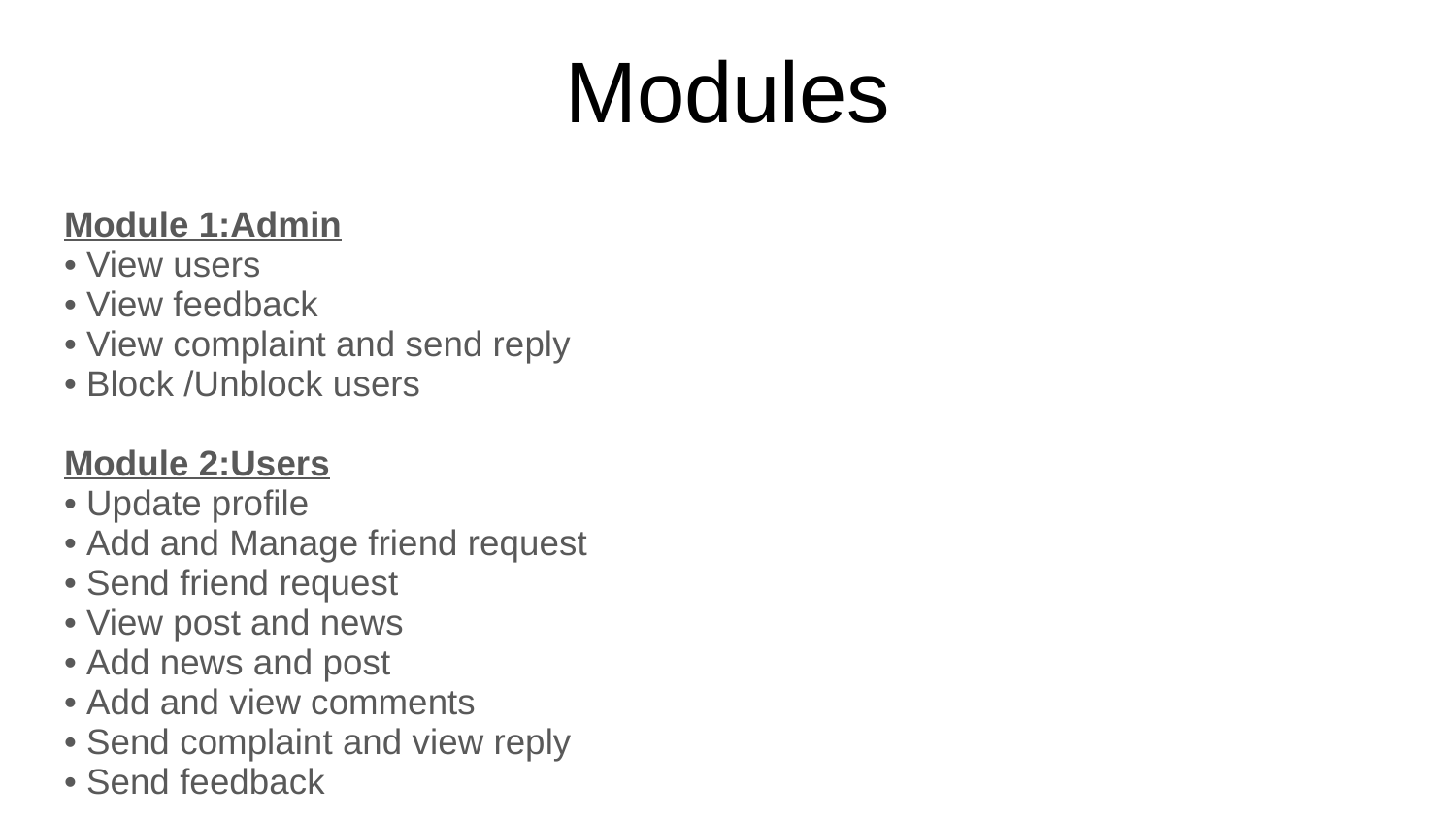

# Modules
Module 1:Admin
• View users
• View feedback
• View complaint and send reply
• Block /Unblock users

Module 2:Users
• Update profile
• Add and Manage friend request
• Send friend request
• View post and news
• Add news and post
• Add and view comments
• Send complaint and view reply
• Send feedback